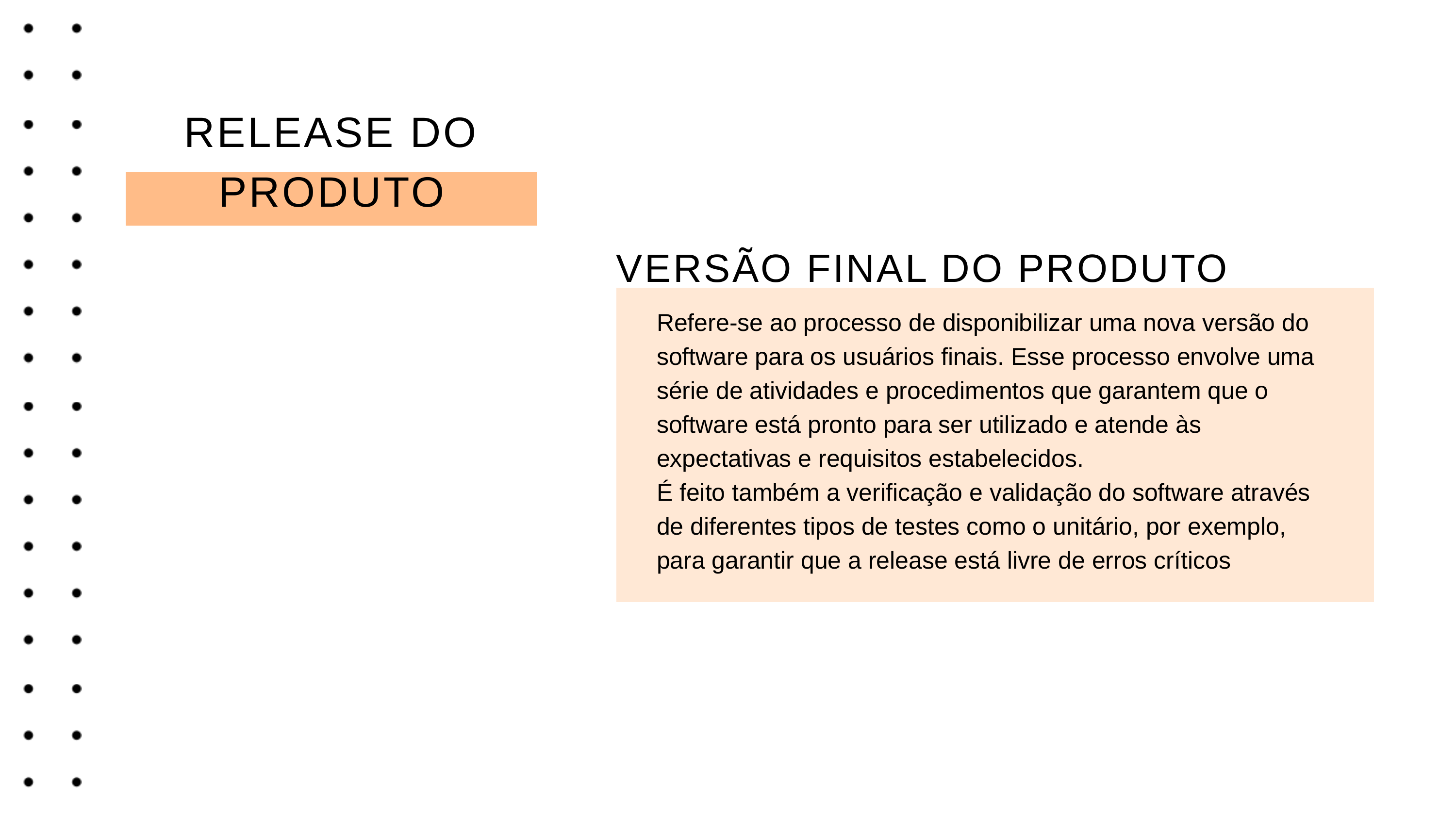

RELEASE DO PRODUTO

VERSÃO FINAL DO PRODUTO

Refere-se ao processo de disponibilizar uma nova versão do software para os usuários finais. Esse processo envolve uma série de atividades e procedimentos que garantem que o software está pronto para ser utilizado e atende às expectativas e requisitos estabelecidos.
É feito também a verificação e validação do software através de diferentes tipos de testes como o unitário, por exemplo, para garantir que a release está livre de erros críticos